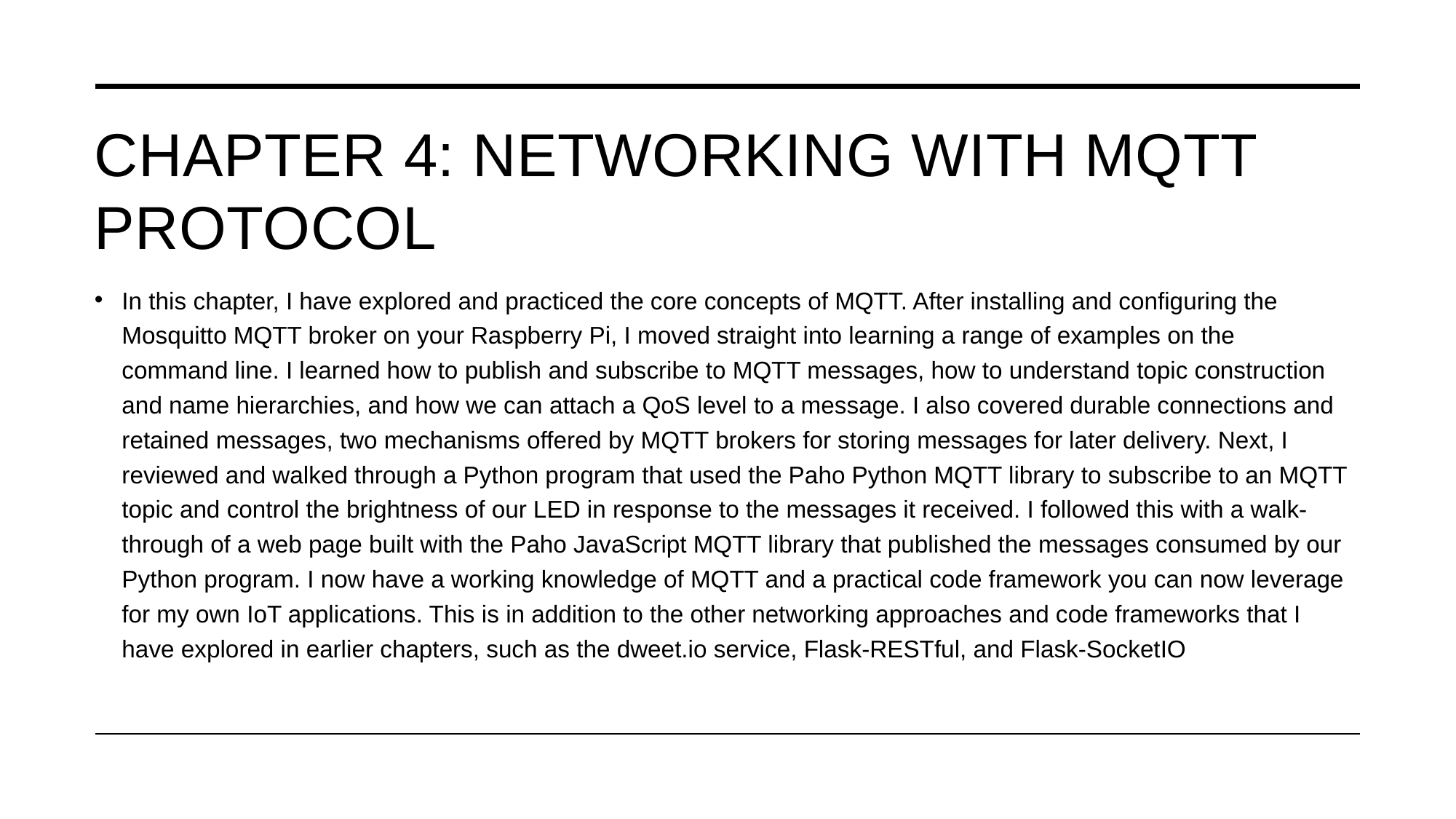

# Chapter 4: Networking with mqtt protocol
In this chapter, I have explored and practiced the core concepts of MQTT. After installing and configuring the Mosquitto MQTT broker on your Raspberry Pi, I moved straight into learning a range of examples on the command line. I learned how to publish and subscribe to MQTT messages, how to understand topic construction and name hierarchies, and how we can attach a QoS level to a message. I also covered durable connections and retained messages, two mechanisms offered by MQTT brokers for storing messages for later delivery. Next, I reviewed and walked through a Python program that used the Paho Python MQTT library to subscribe to an MQTT topic and control the brightness of our LED in response to the messages it received. I followed this with a walk-through of a web page built with the Paho JavaScript MQTT library that published the messages consumed by our Python program. I now have a working knowledge of MQTT and a practical code framework you can now leverage for my own IoT applications. This is in addition to the other networking approaches and code frameworks that I have explored in earlier chapters, such as the dweet.io service, Flask-RESTful, and Flask-SocketIO